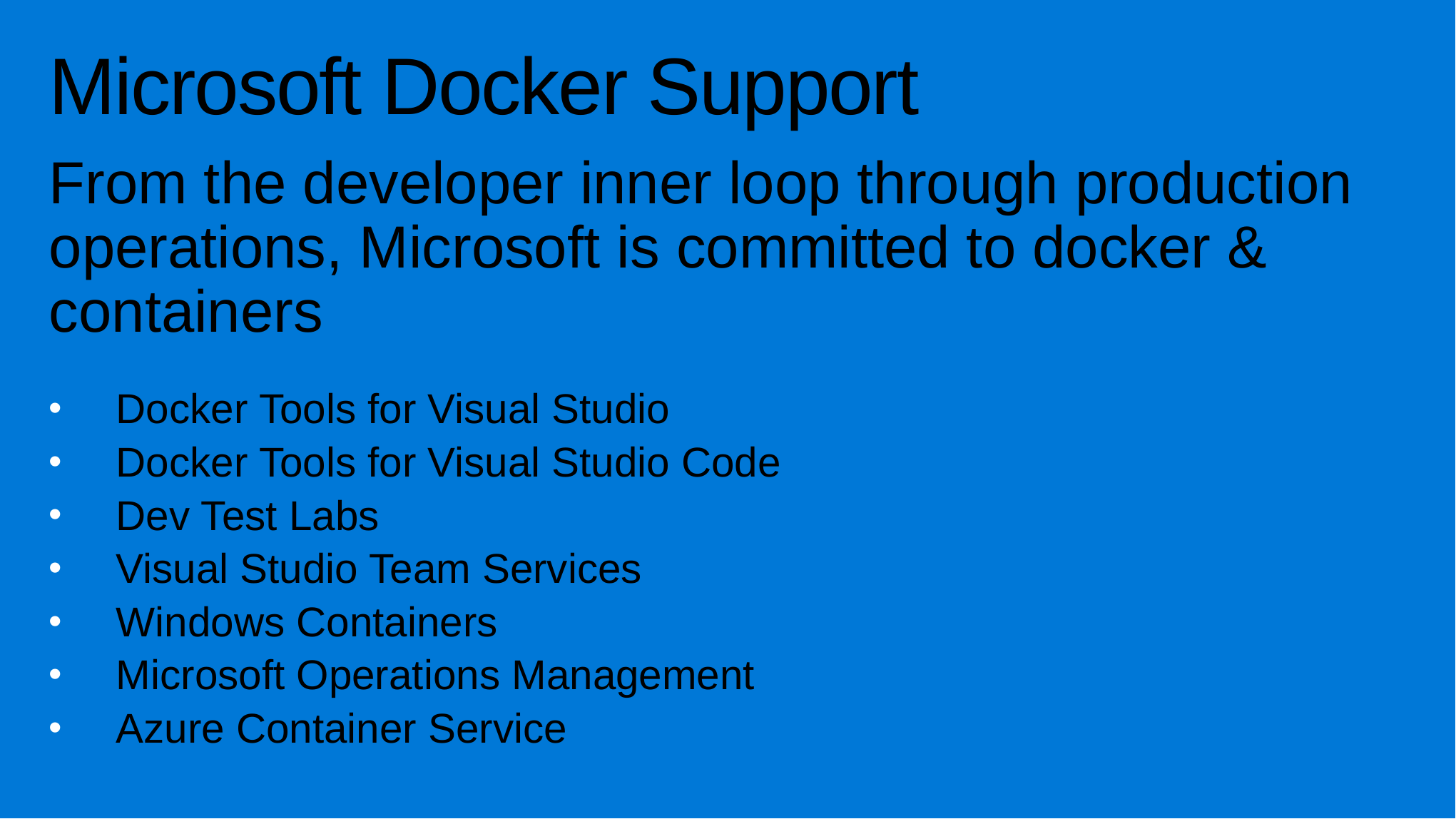

# Microsoft Docker Support
From the developer inner loop through production operations, Microsoft is committed to docker & containers

Docker Tools for Visual Studio
Docker Tools for Visual Studio Code
Dev Test Labs
Visual Studio Team Services
Windows Containers
Microsoft Operations Management
Azure Container Service